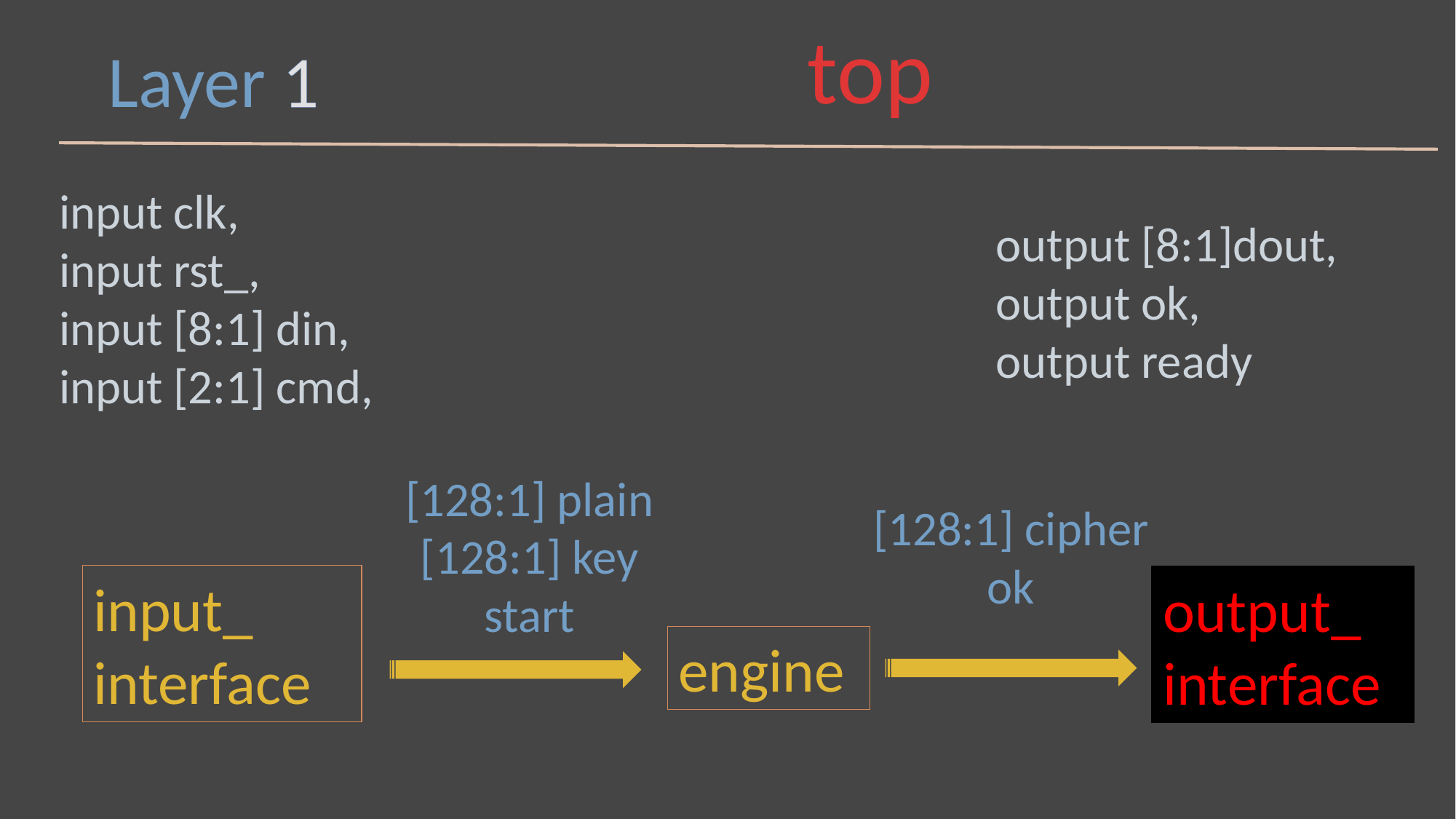

top
Layer 1
    input clk,
    input rst_,
    input [8:1] din,
    input [2:1] cmd,
    output [8:1]dout,
    output ok,
    output ready
[128:1] plain
[128:1] key
start
[128:1] cipher
ok
input_
interface
output_
interface
engine